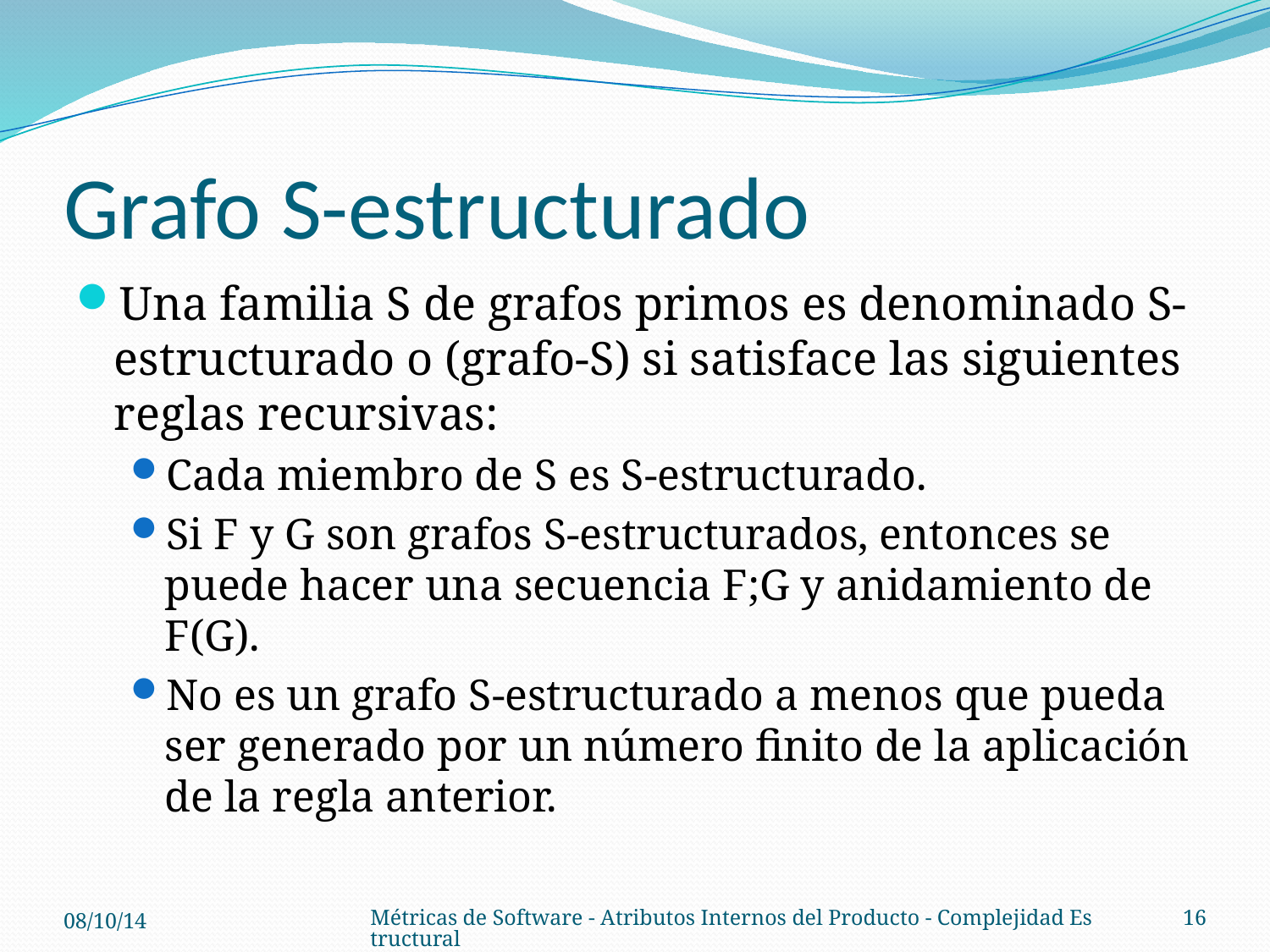

# Grafo S-estructurado
Una familia S de grafos primos es denominado S-estructurado o (grafo-S) si satisface las siguientes reglas recursivas:
Cada miembro de S es S-estructurado.
Si F y G son grafos S-estructurados, entonces se puede hacer una secuencia F;G y anidamiento de F(G).
No es un grafo S-estructurado a menos que pueda ser generado por un número finito de la aplicación de la regla anterior.
08/10/14
Métricas de Software - Atributos Internos del Producto - Complejidad Estructural
16